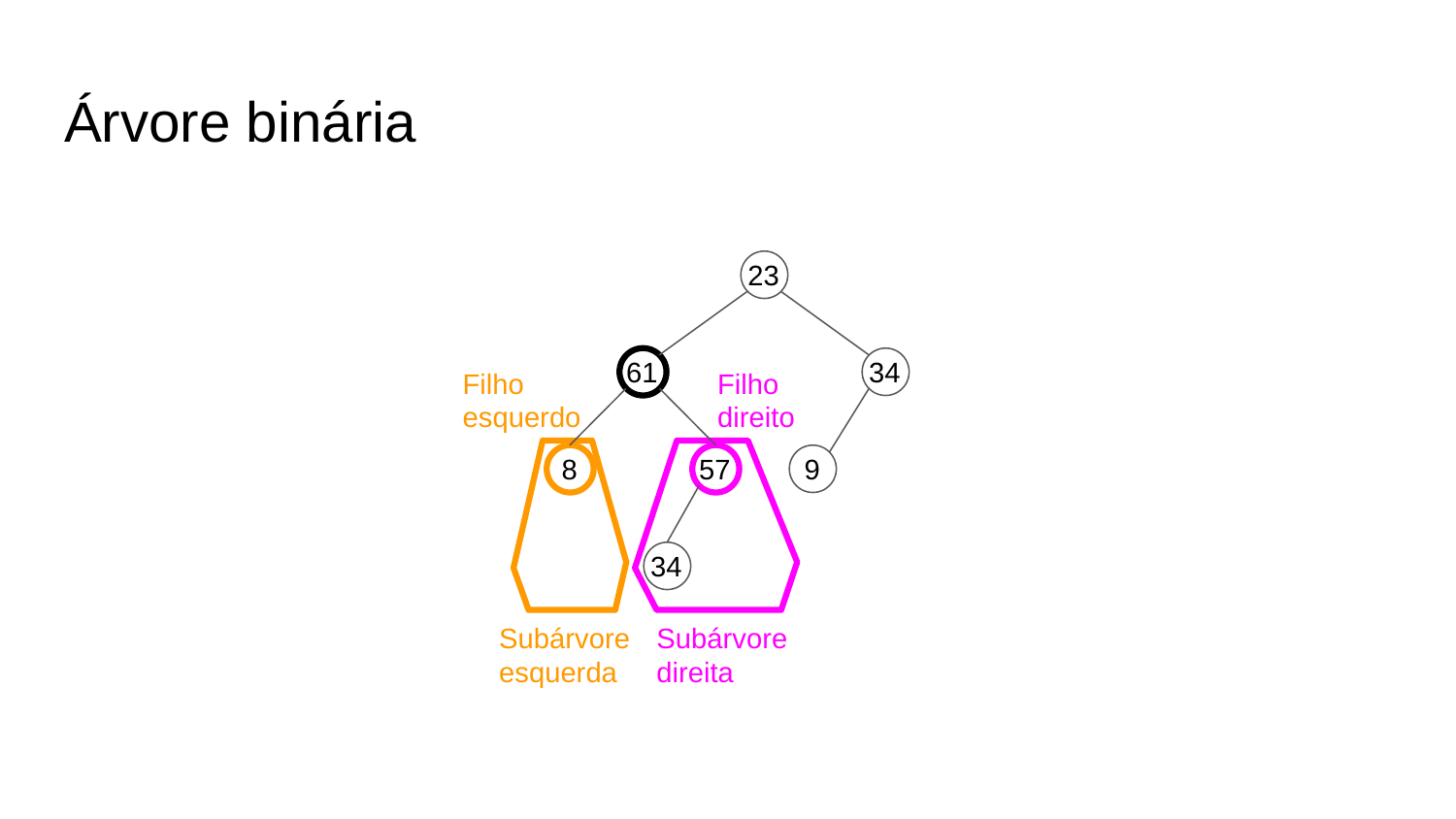

Árvore binária
23

61
34
Filho esquerdo
Filho direito

 8
57
 9

34
Subárvore esquerda
Subárvore direita